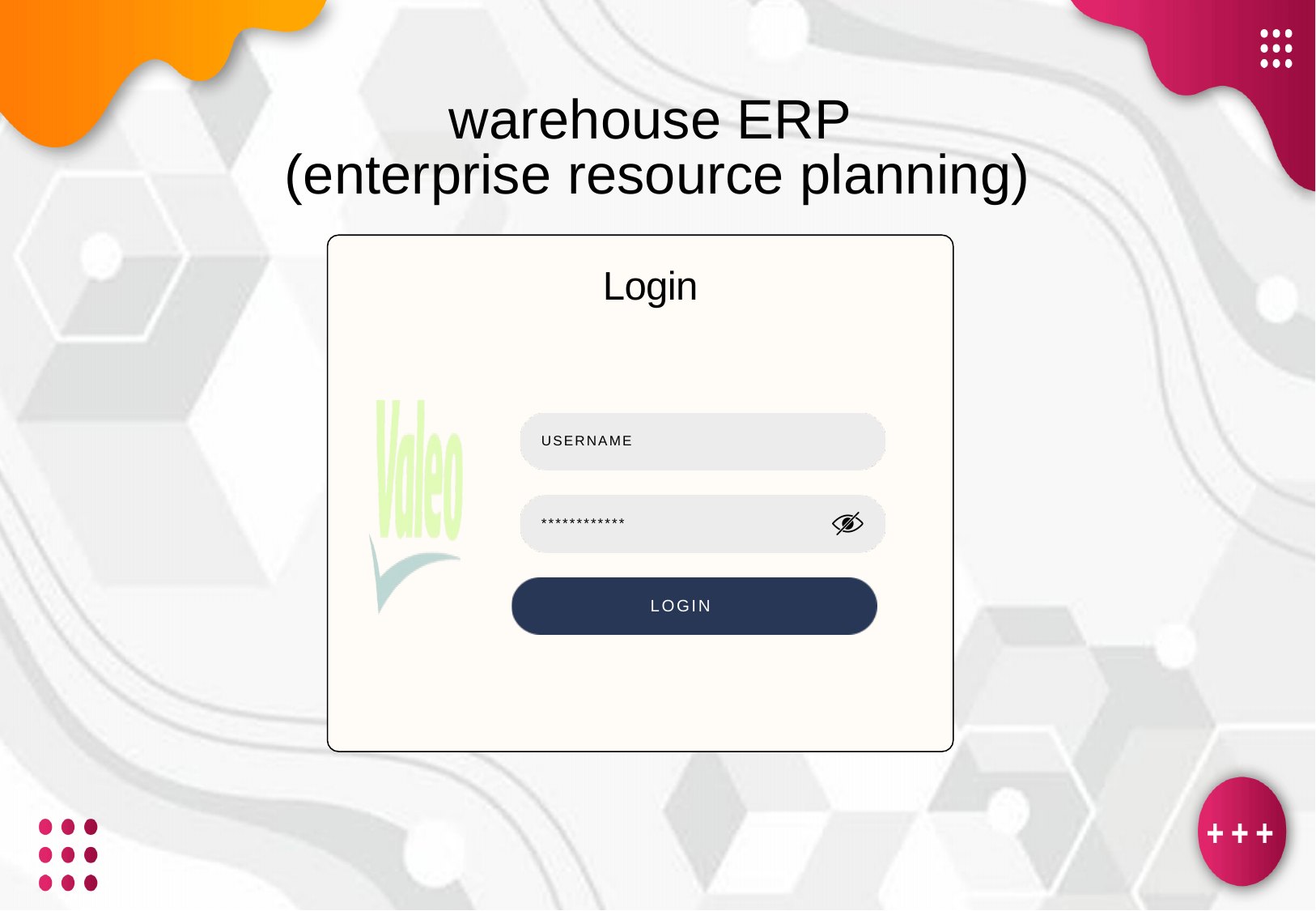

warehouse ERP
(enterprise resource planning)

Login

john
USERNAME

************

LOGIN